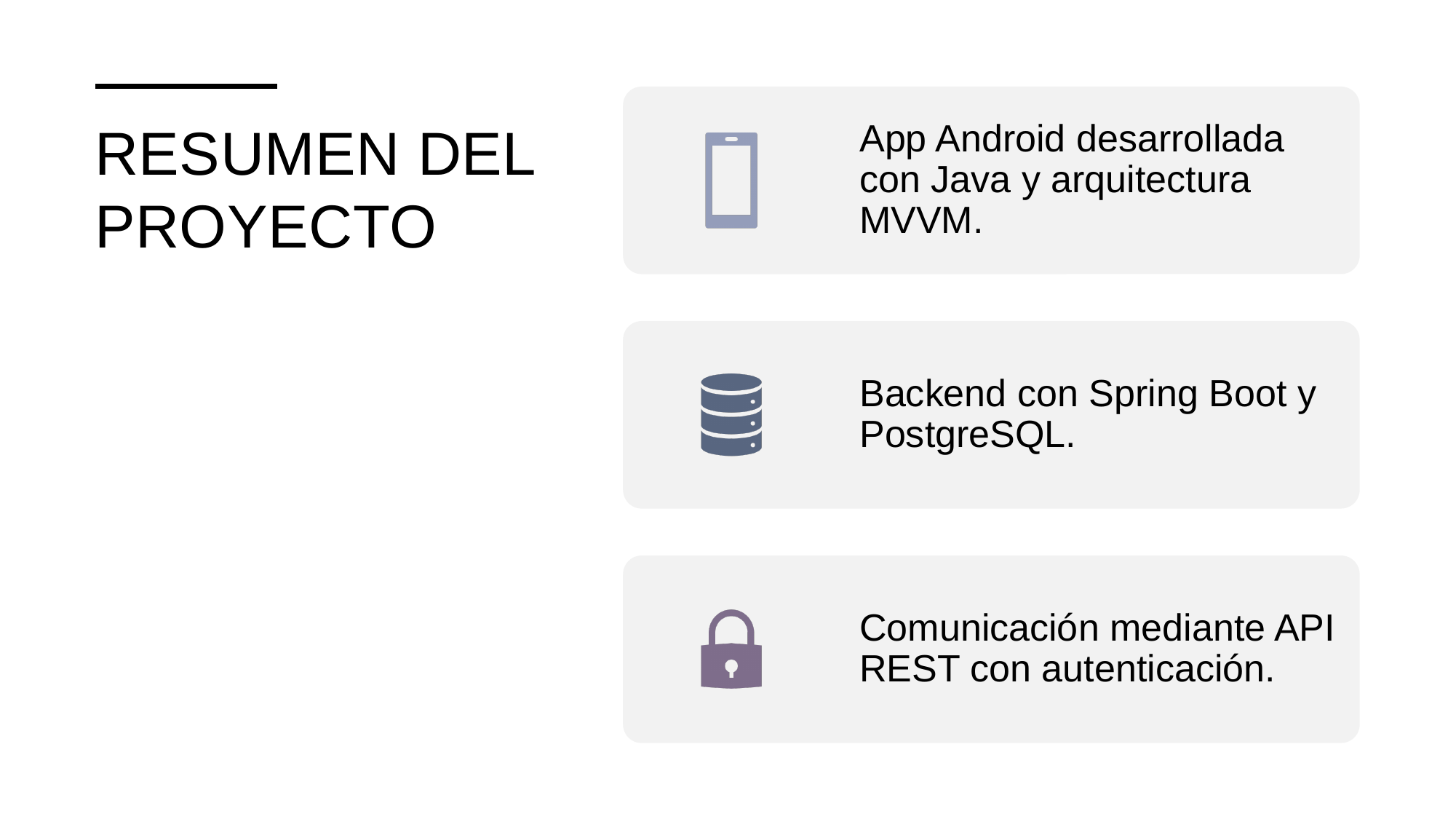

App Android desarrollada con Java y arquitectura MVVM.
Backend con Spring Boot y PostgreSQL.
Comunicación mediante API REST con autenticación.
# Resumen del Proyecto